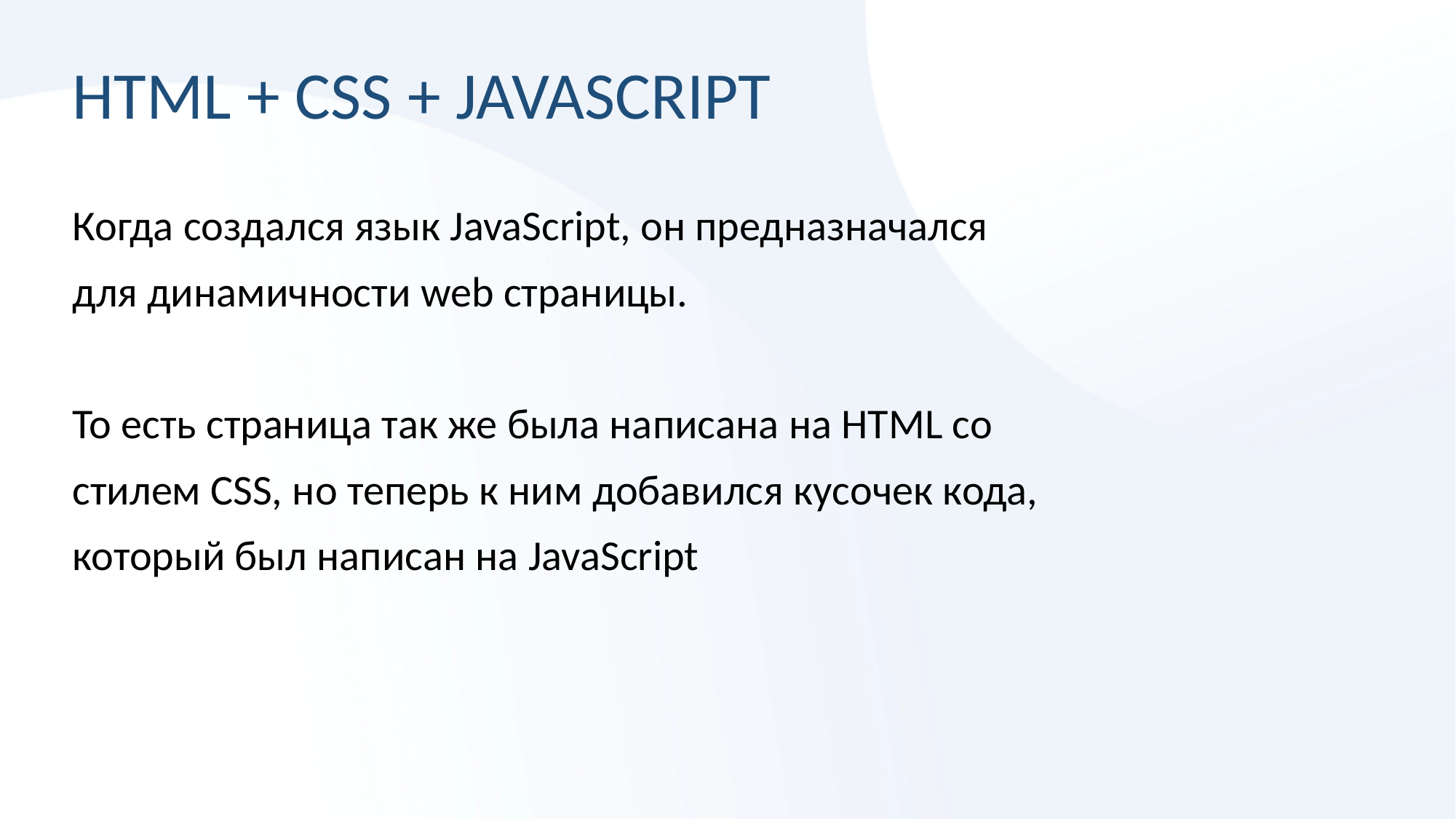

# HTML + CSS + JAVASCRIPT
Когда создался язык JavaScript, он предназначался
для динамичности web страницы.

То есть страница так же была написана на HTML со
стилем CSS, но теперь к ним добавился кусочек кода,
который был написан на JavaScript